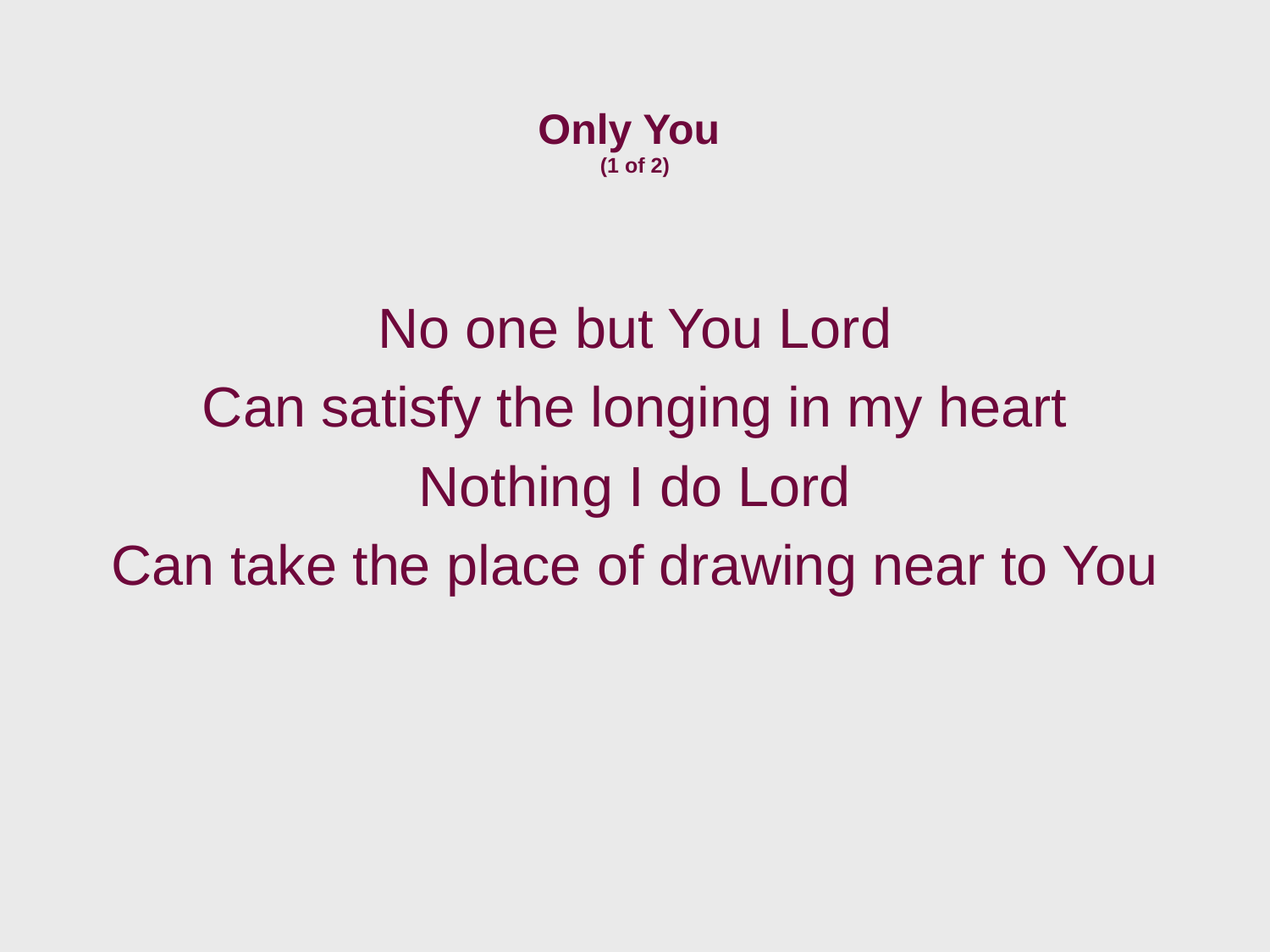

# Only You (1 of 2)
No one but You Lord
Can satisfy the longing in my heart
Nothing I do Lord
Can take the place of drawing near to You